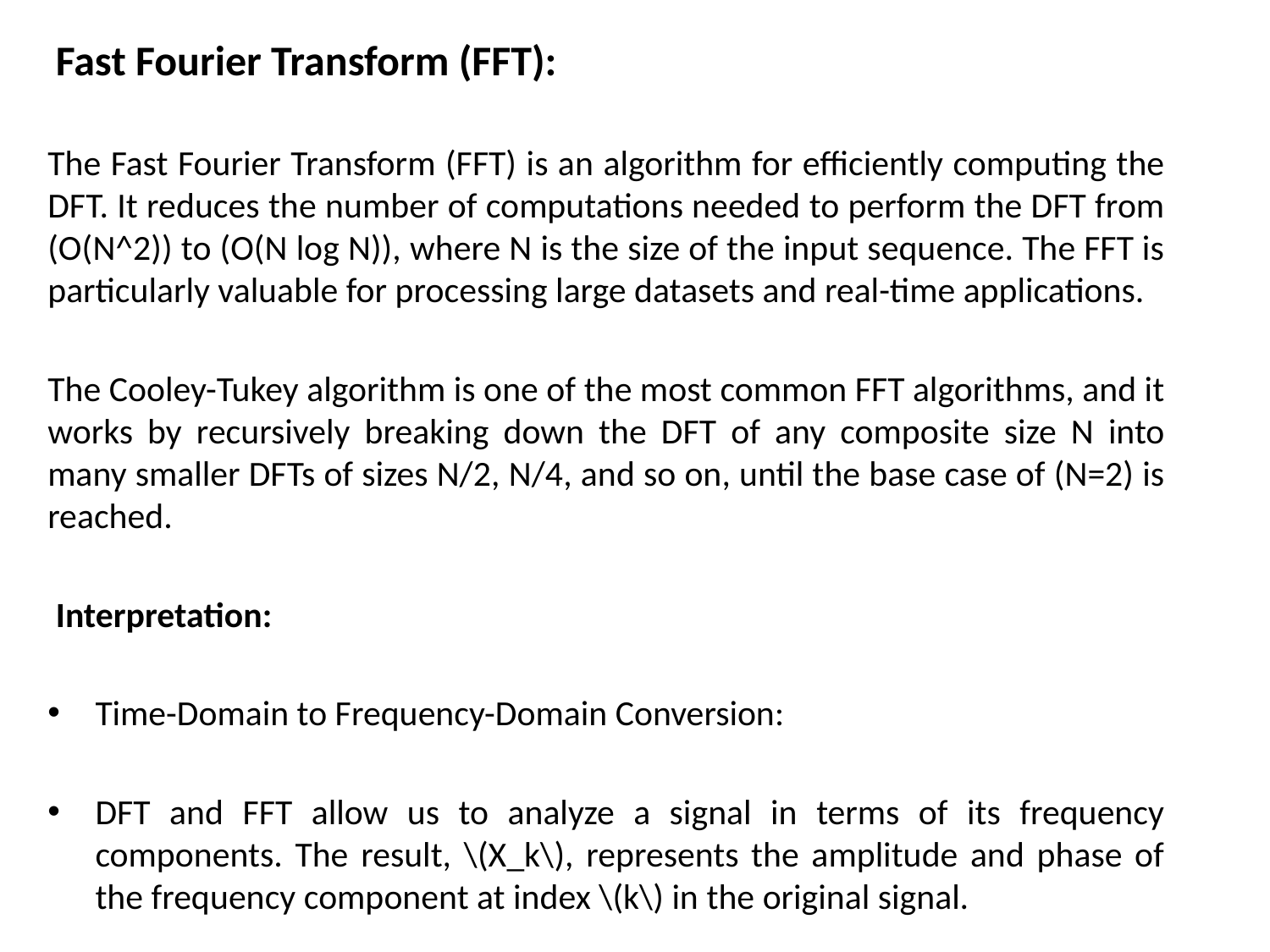

Fast Fourier Transform (FFT):

The Fast Fourier Transform (FFT) is an algorithm for efficiently computing the DFT. It reduces the number of computations needed to perform the DFT from (O(N^2)) to (O(N log N)), where N is the size of the input sequence. The FFT is particularly valuable for processing large datasets and real-time applications.

The Cooley-Tukey algorithm is one of the most common FFT algorithms, and it works by recursively breaking down the DFT of any composite size N into many smaller DFTs of sizes N/2, N/4, and so on, until the base case of (N=2) is reached.

 Interpretation:

Time-Domain to Frequency-Domain Conversion:

DFT and FFT allow us to analyze a signal in terms of its frequency components. The result, \(X_k\), represents the amplitude and phase of the frequency component at index \(k\) in the original signal.